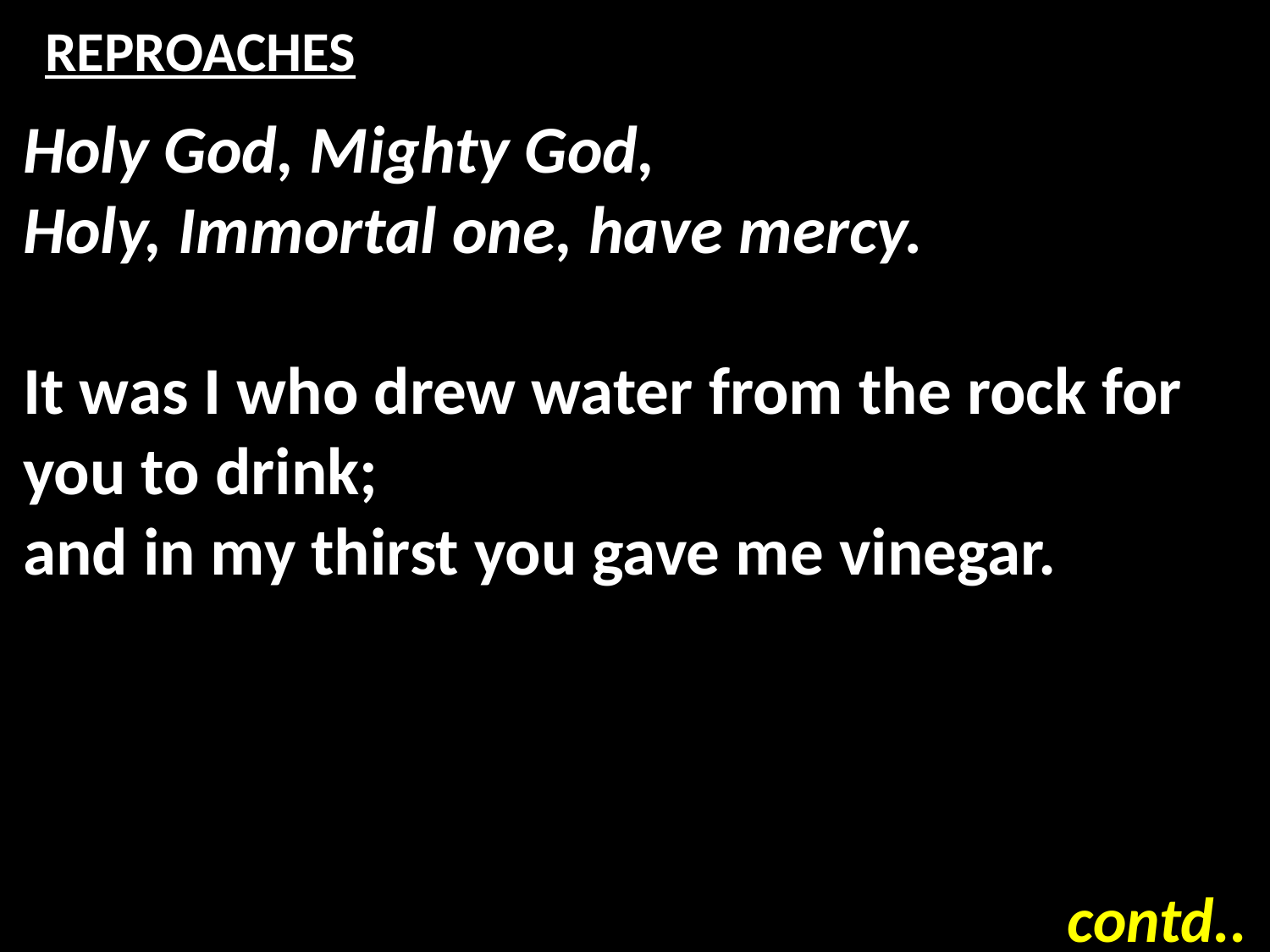

# REPROACHES
Holy God, Mighty God,
Holy, Immortal one, have mercy.

It was I who drew water from the rock for you to drink;
and in my thirst you gave me vinegar.
contd..